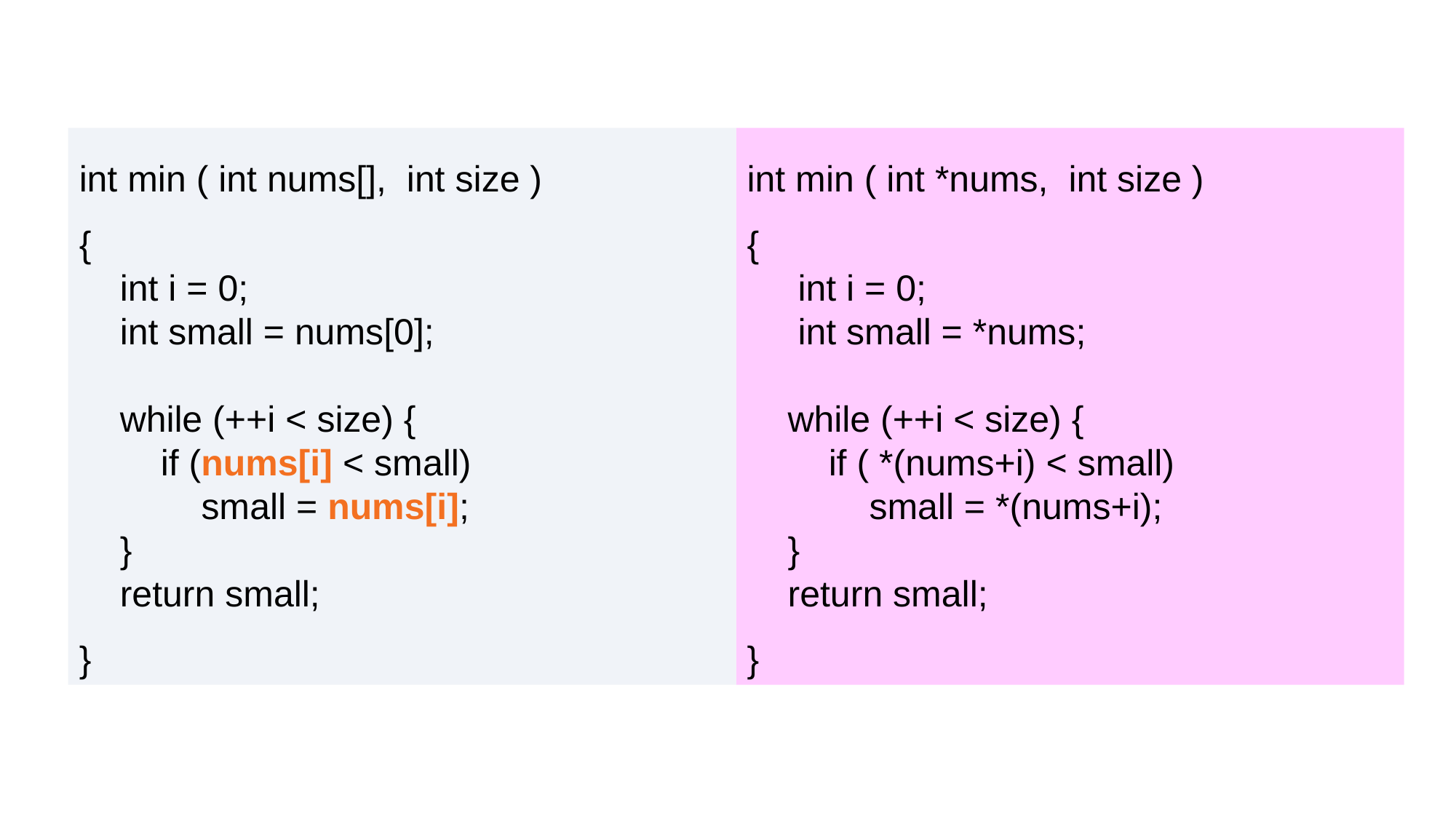

int min ( int nums[],  int size )
{
    int i = 0;
    int small = nums[0];

    while (++i < size) {
        if (nums[i] < small)
            small = nums[i];
    }
    return small;
}
int min ( int *nums,  int size )
{
     int i = 0;
     int small = *nums;

    while (++i < size) {
        if ( *(nums+i) < small)
            small = *(nums+i);
    }
    return small;
}